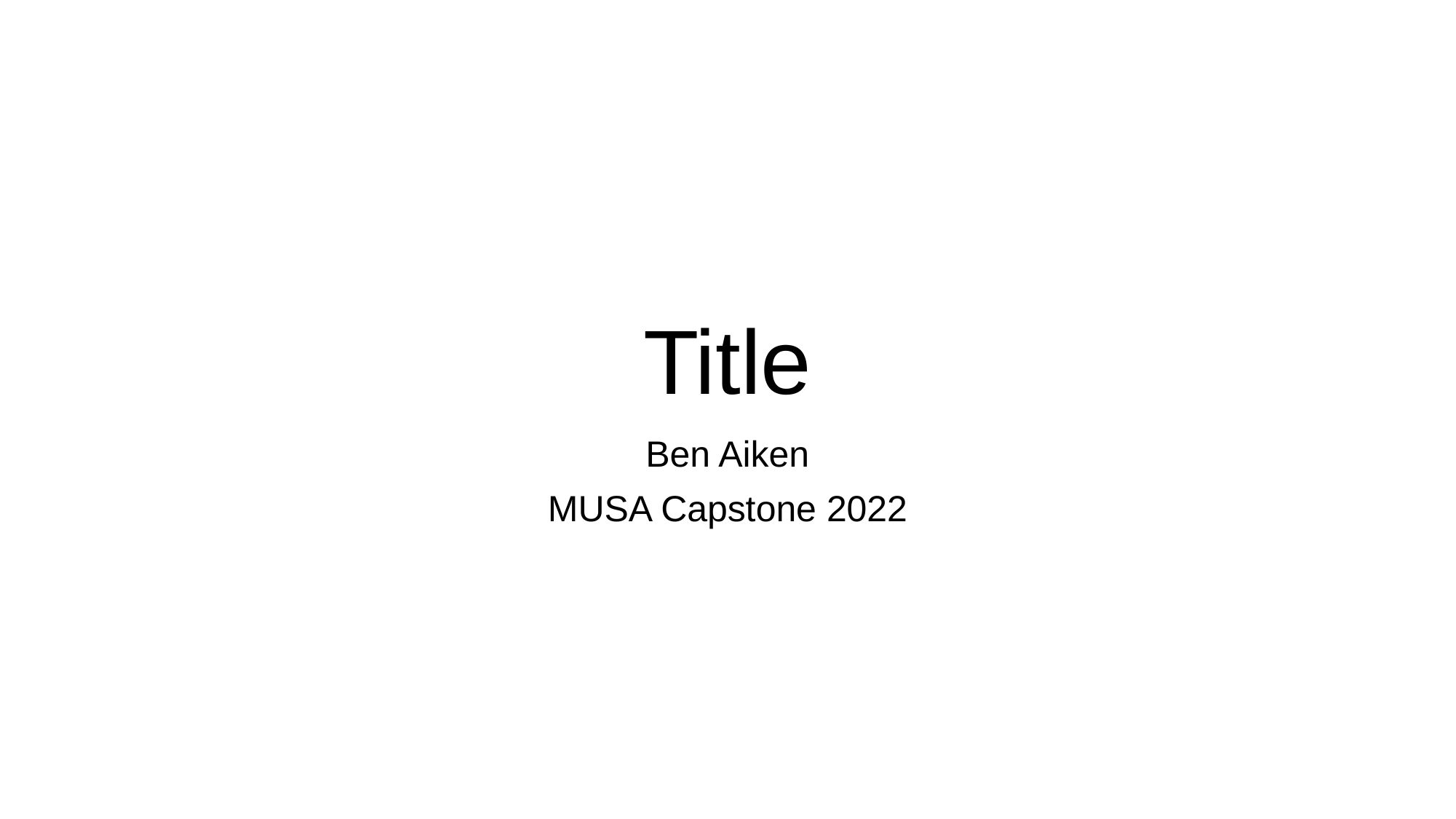

# Title
Ben Aiken
MUSA Capstone 2022